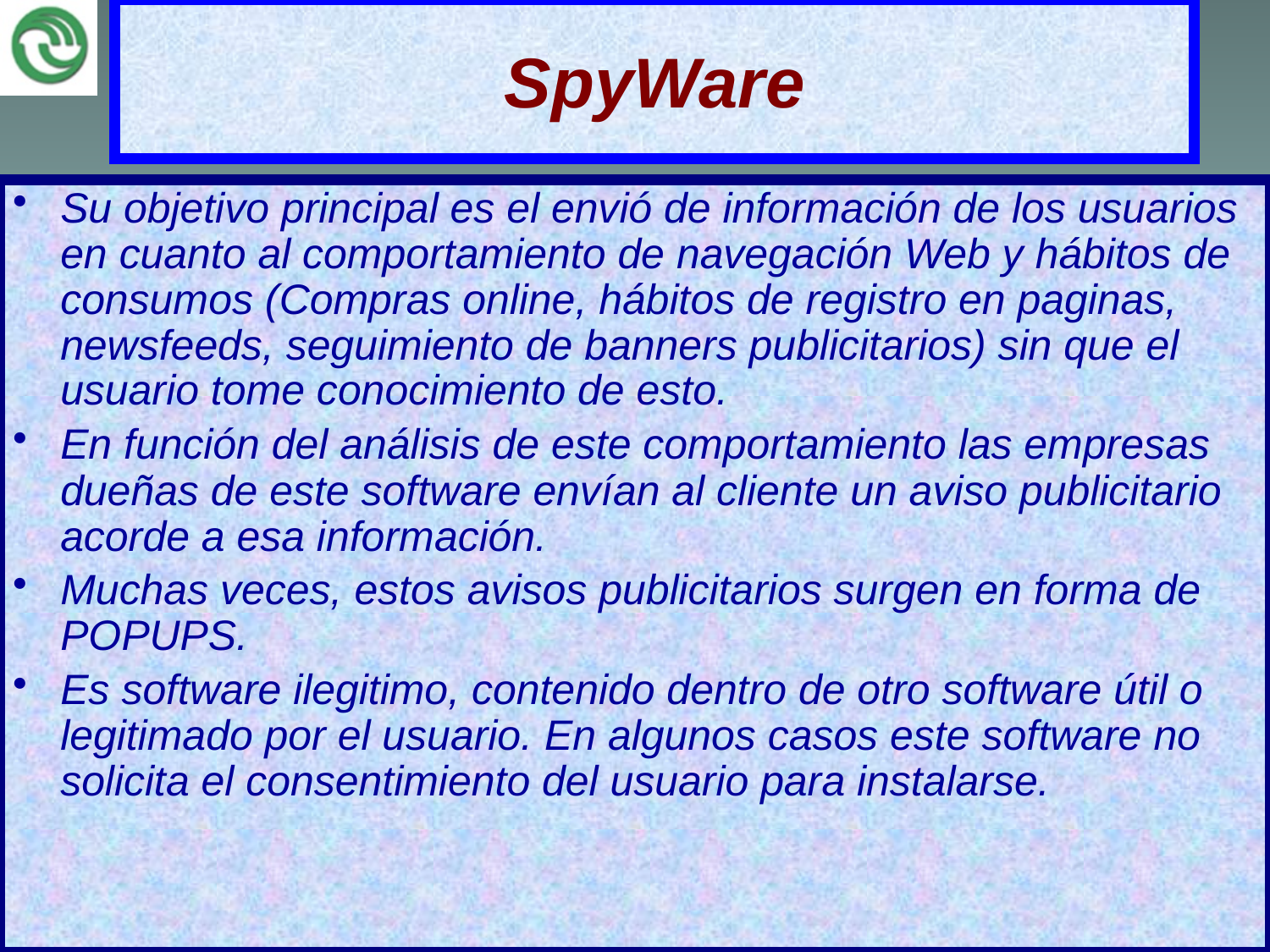

SpyWare
Su objetivo principal es el envió de información de los usuarios en cuanto al comportamiento de navegación Web y hábitos de consumos (Compras online, hábitos de registro en paginas, newsfeeds, seguimiento de banners publicitarios) sin que el usuario tome conocimiento de esto.
En función del análisis de este comportamiento las empresas dueñas de este software envían al cliente un aviso publicitario acorde a esa información.
Muchas veces, estos avisos publicitarios surgen en forma de POPUPS.
Es software ilegitimo, contenido dentro de otro software útil o legitimado por el usuario. En algunos casos este software no solicita el consentimiento del usuario para instalarse.
09/06/2017
47